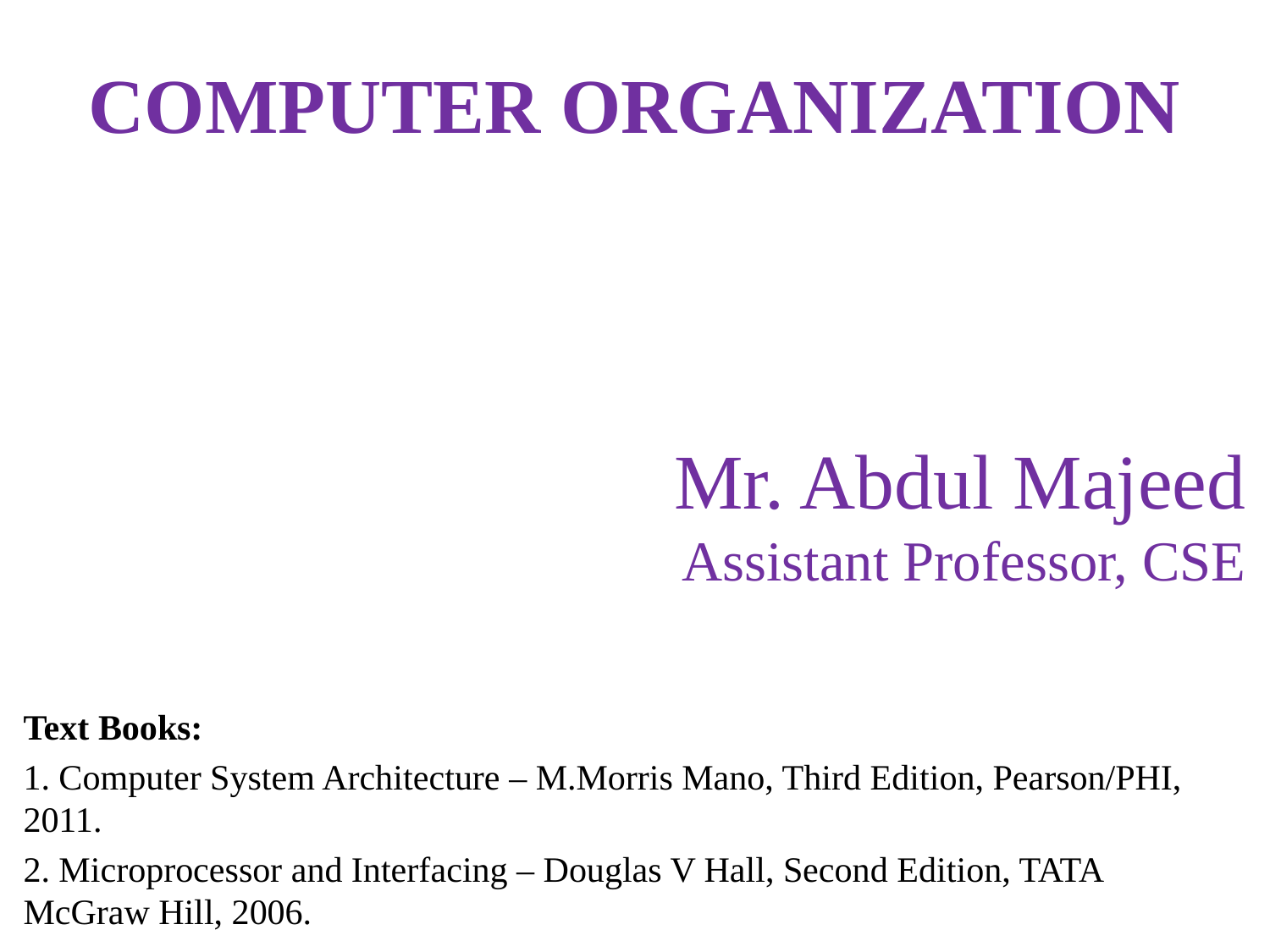

# COMPUTER ORGANIZATION
Mr. Abdul Majeed
Assistant Professor, CSE
Text Books:
1. Computer System Architecture – M.Morris Mano, Third Edition, Pearson/PHI, 2011.
2. Microprocessor and Interfacing – Douglas V Hall, Second Edition, TATA McGraw Hill, 2006.